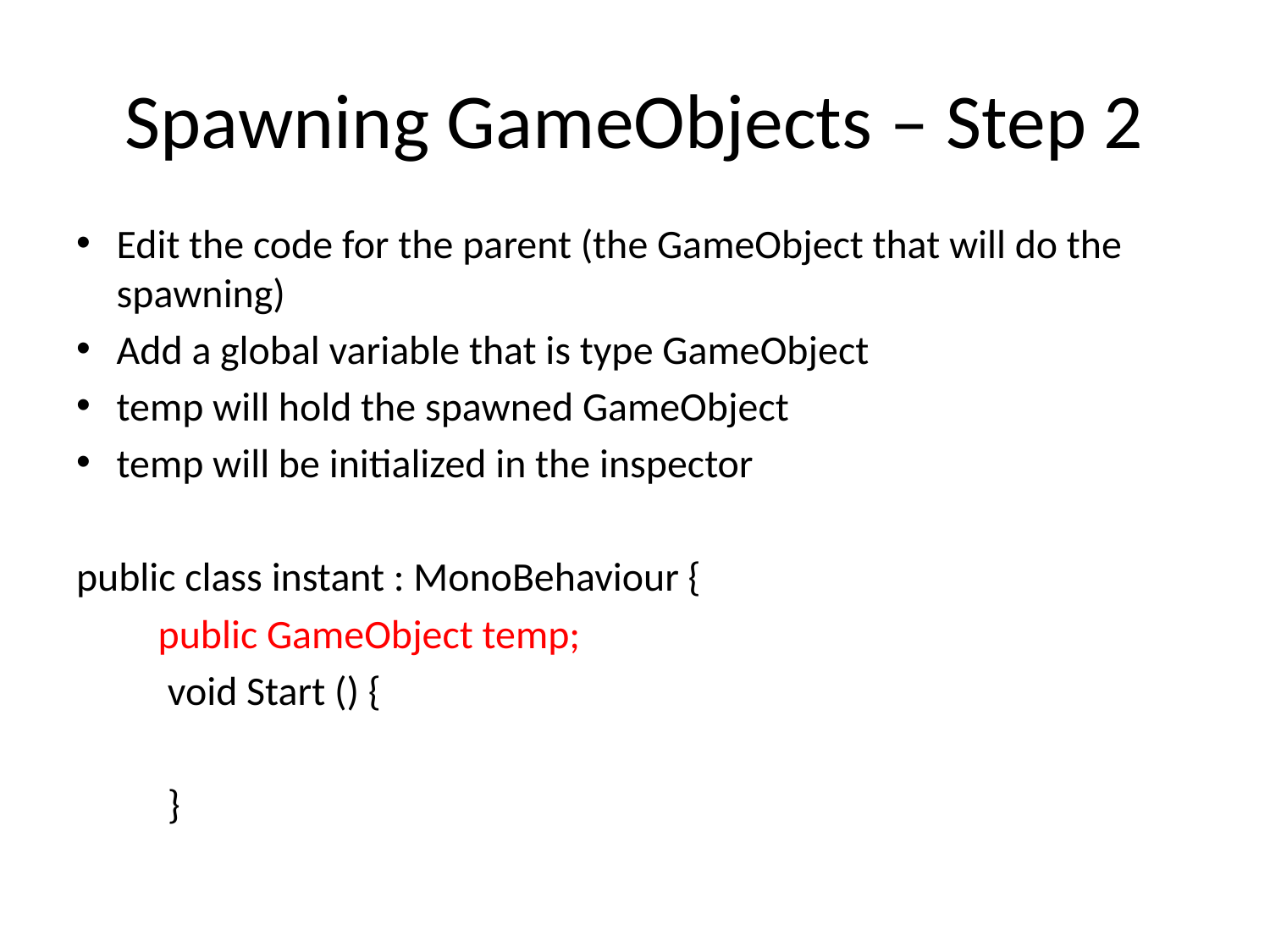

# Spawning GameObjects – Step 2
Edit the code for the parent (the GameObject that will do the spawning)
Add a global variable that is type GameObject
temp will hold the spawned GameObject
temp will be initialized in the inspector

public class instant : MonoBehaviour {
         public GameObject temp;
	void Start () {

	}